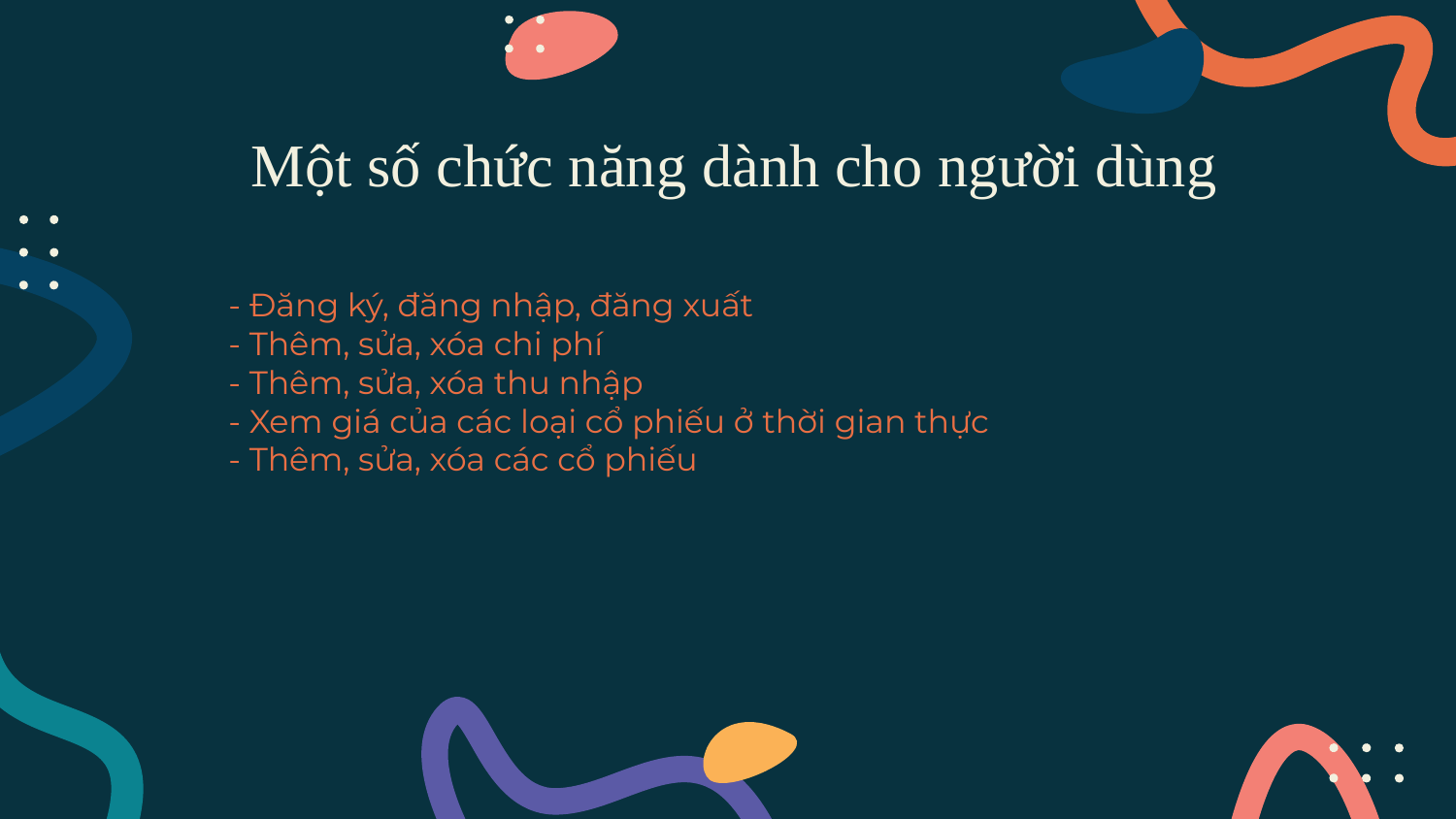

# Một số chức năng dành cho người dùng
- Đăng ký, đăng nhập, đăng xuất
- Thêm, sửa, xóa chi phí
- Thêm, sửa, xóa thu nhập
- Xem giá của các loại cổ phiếu ở thời gian thực
- Thêm, sửa, xóa các cổ phiếu